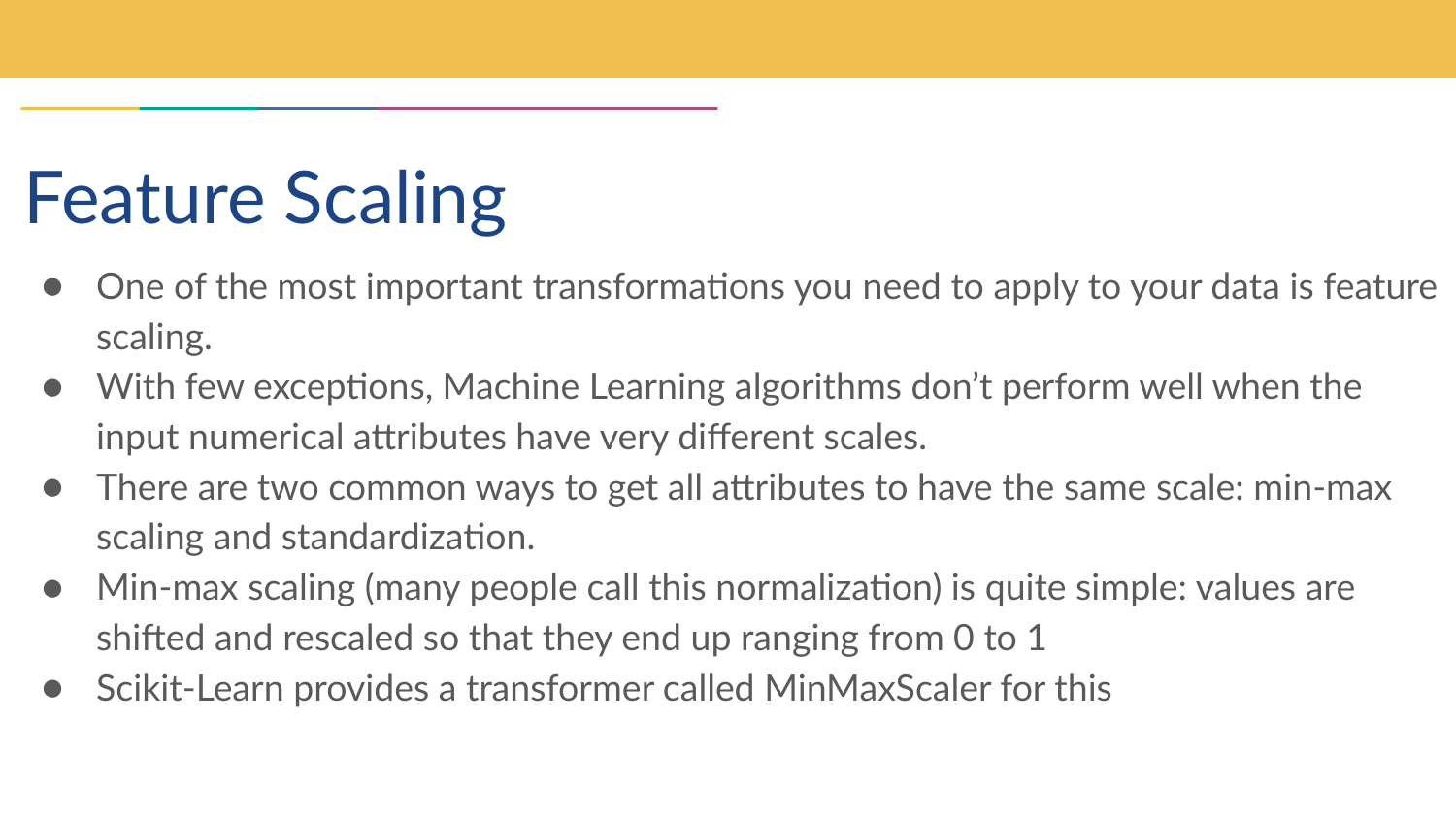

# Feature Scaling
One of the most important transformations you need to apply to your data is feature scaling.
With few exceptions, Machine Learning algorithms don’t perform well when the input numerical attributes have very different scales.
There are two common ways to get all attributes to have the same scale: min-max scaling and standardization.
Min-max scaling (many people call this normalization) is quite simple: values are shifted and rescaled so that they end up ranging from 0 to 1
Scikit-Learn provides a transformer called MinMaxScaler for this